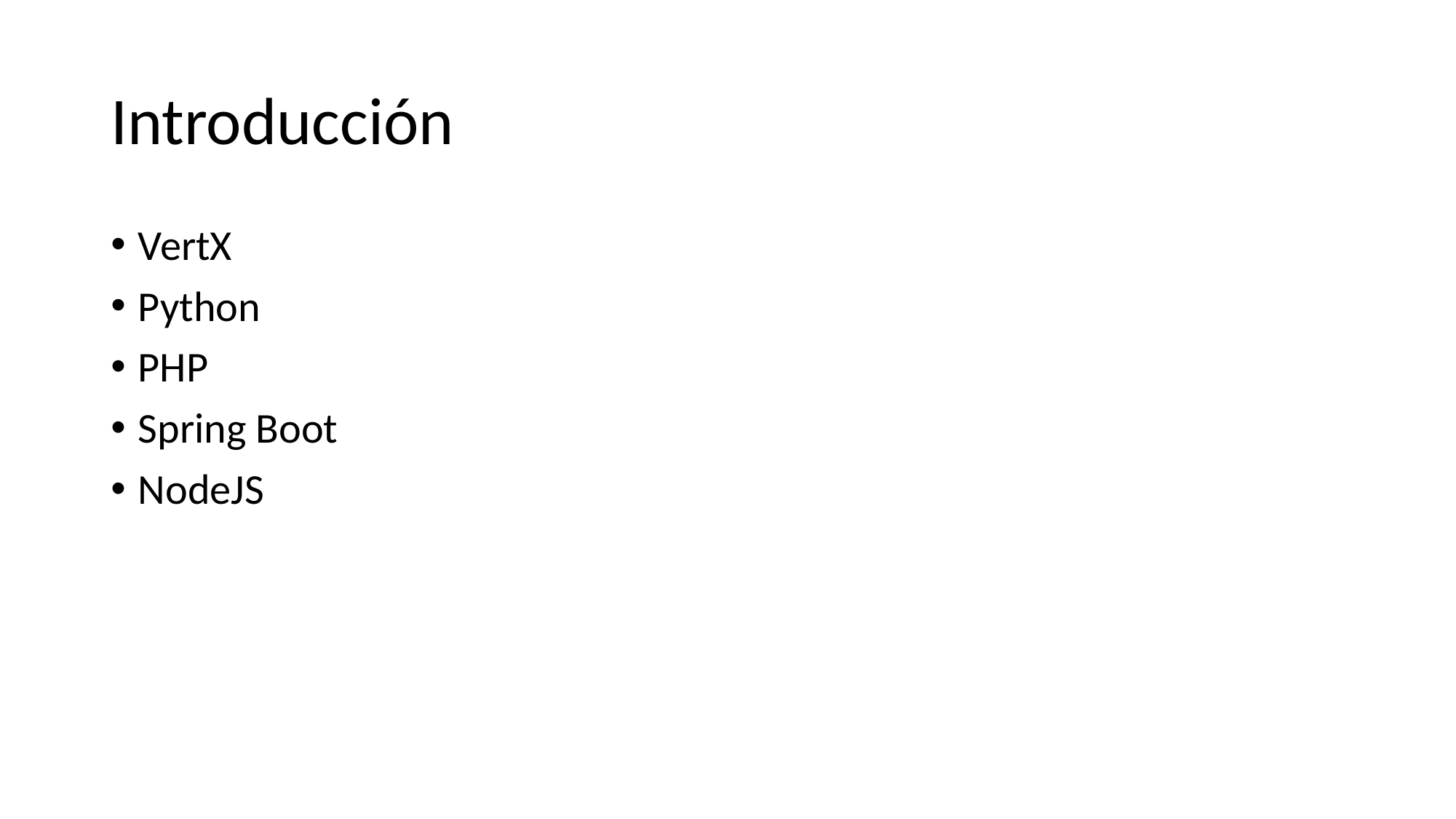

# Introducción
VertX
Python
PHP
Spring Boot
NodeJS